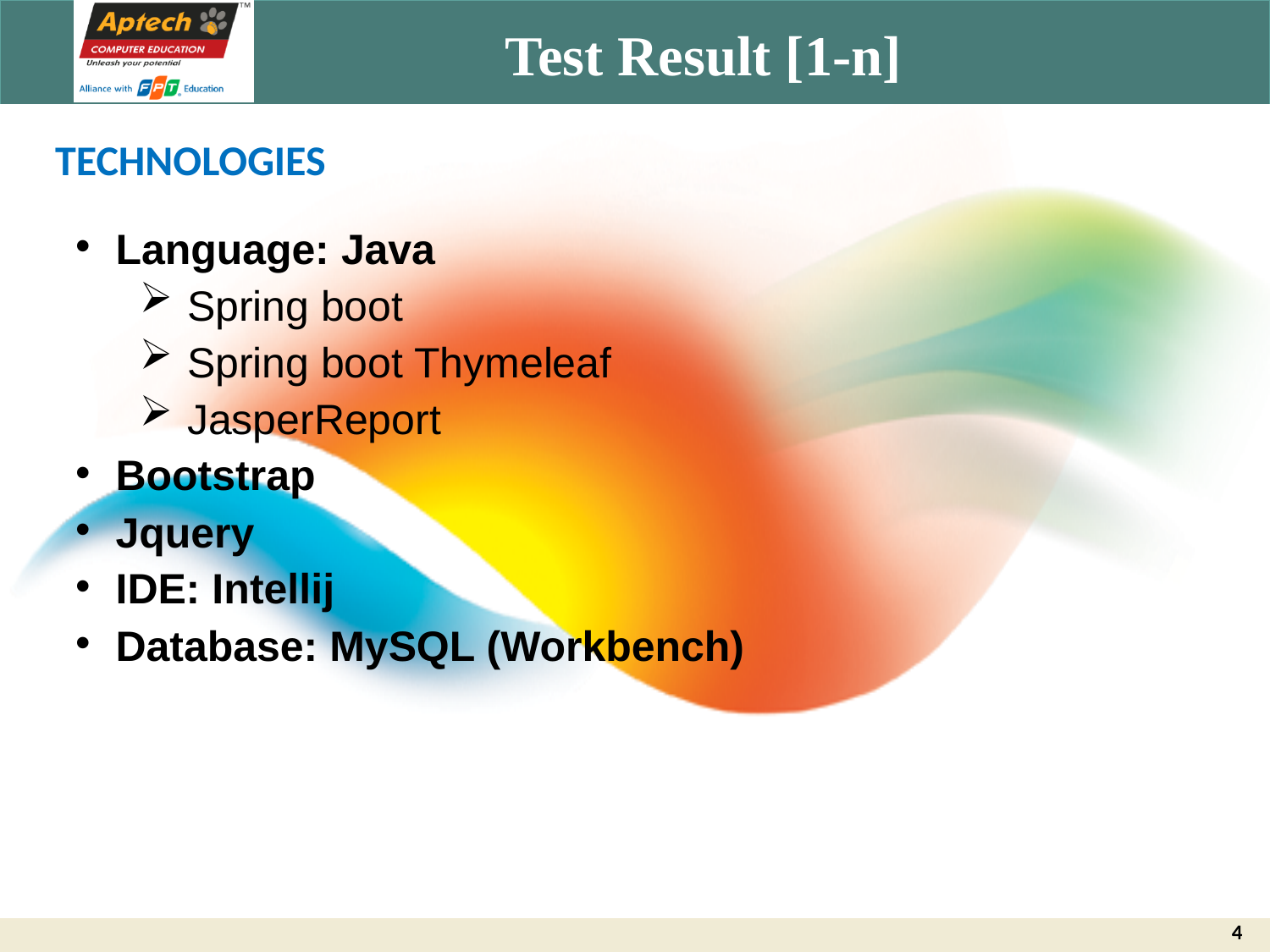

# Test Result [1-n]
TECHNOLOGIES
Language: Java
Spring boot
Spring boot Thymeleaf
JasperReport
Bootstrap
Jquery
IDE: Intellij
Database: MySQL (Workbench)

4